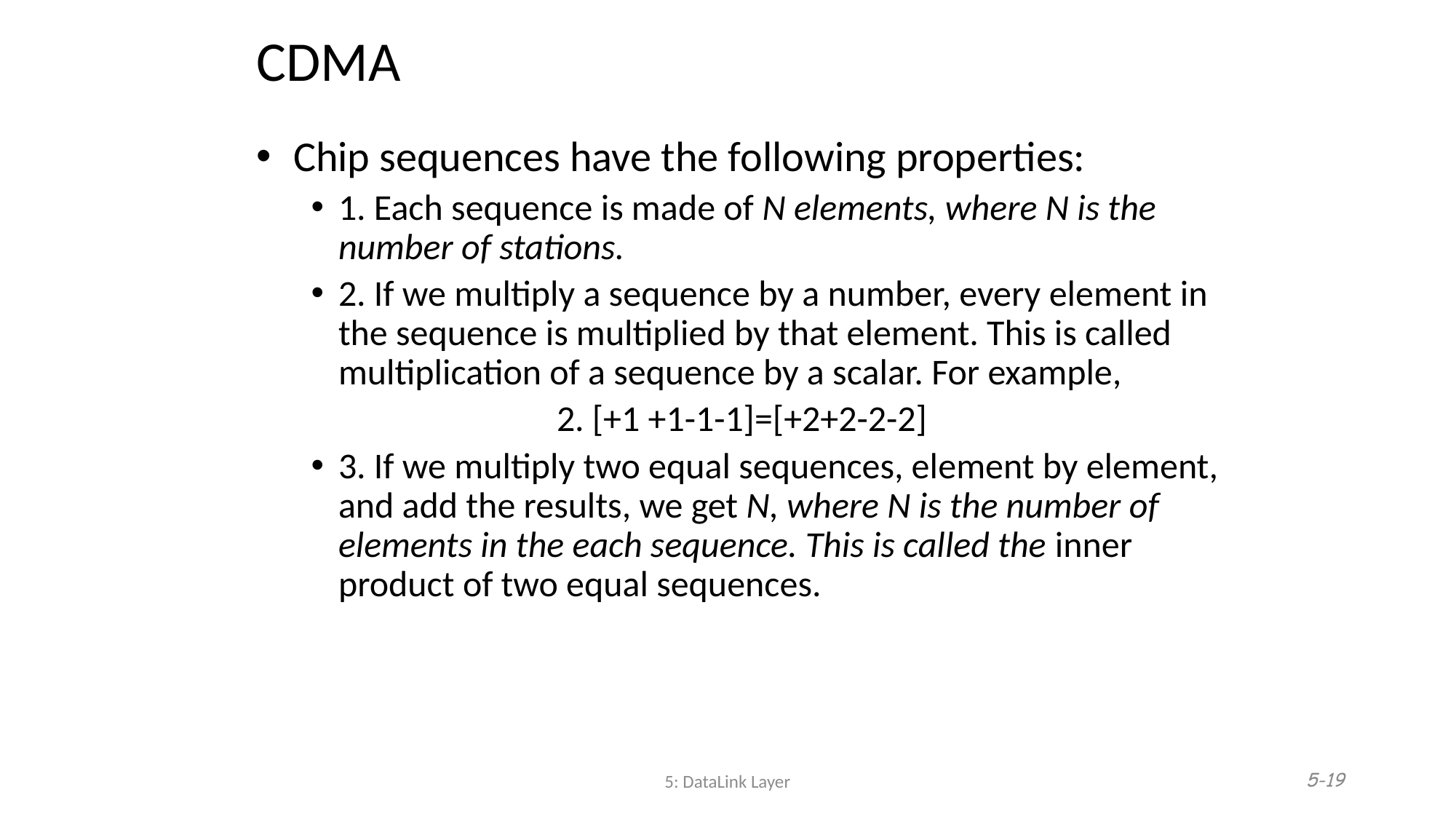

# CDMA
 Chip sequences have the following properties:
1. Each sequence is made of N elements, where N is the number of stations.
2. If we multiply a sequence by a number, every element in the sequence is multiplied by that element. This is called  multiplication of a sequence by a scalar. For example,
			2. [+1 +1-1-1]=[+2+2-2-2]
3. If we multiply two equal sequences, element by element, and add the results, we get N, where N is the number of elements in the each sequence. This is called the inner product of two equal sequences.
5: DataLink Layer
5-19